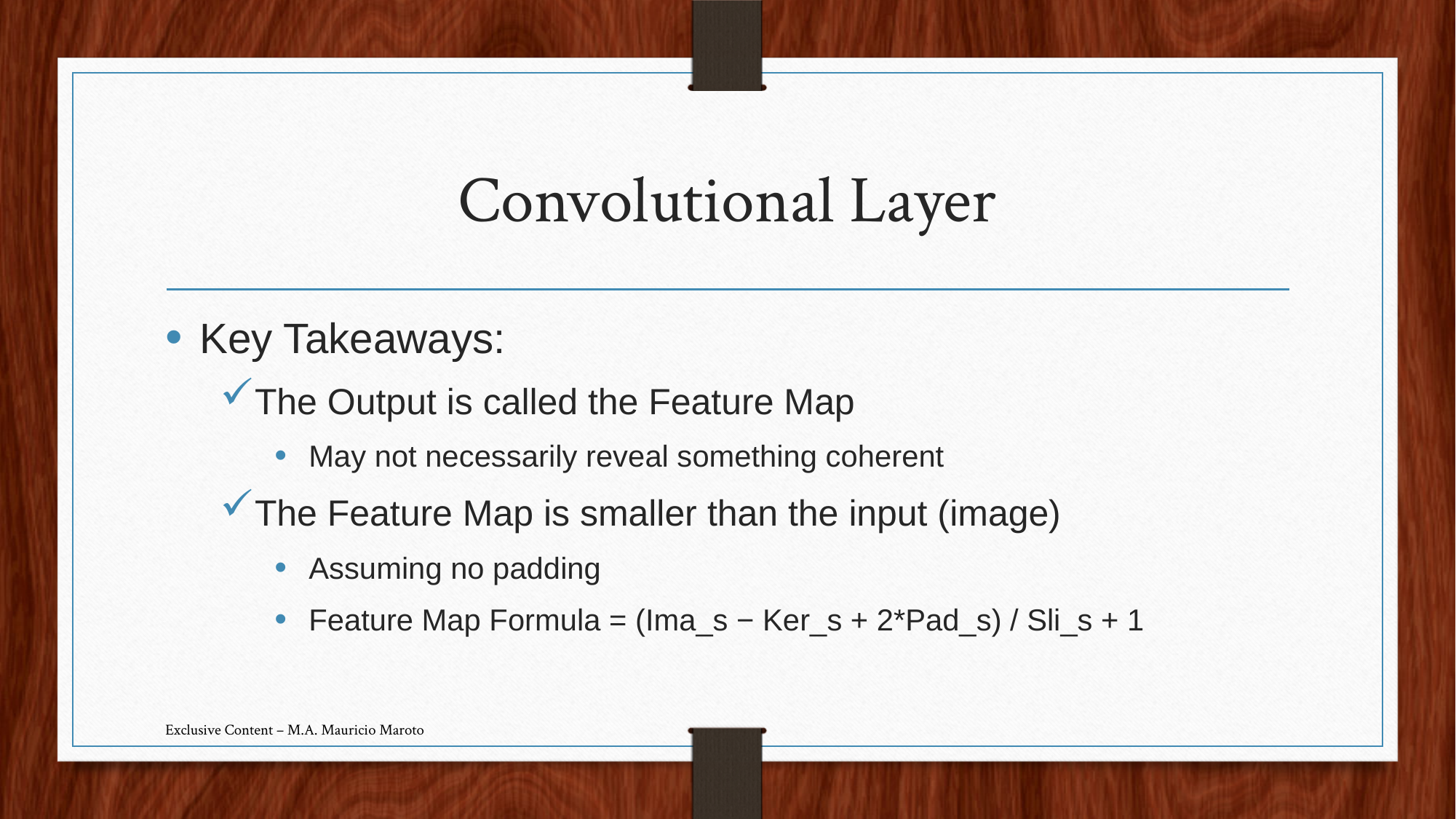

# Convolutional Layer
Key Takeaways:
The Output is called the Feature Map
May not necessarily reveal something coherent
The Feature Map is smaller than the input (image)
Assuming no padding
Feature Map Formula = (Ima_s − Ker_s + 2*Pad_s) / Sli_s + 1
Exclusive Content – M.A. Mauricio Maroto